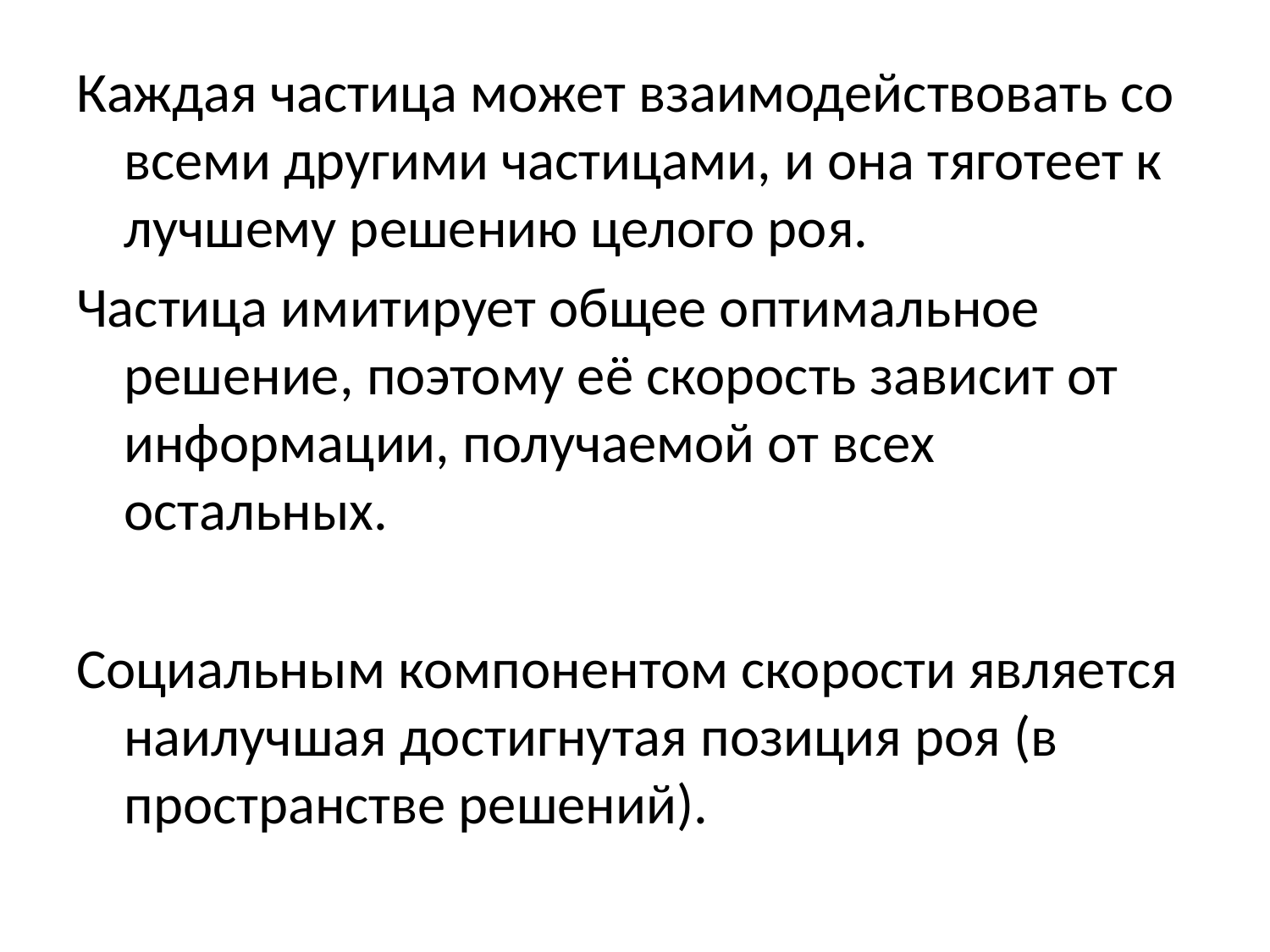

#
Каждая частица может взаимодействовать со всеми другими частицами, и она тяготеет к лучшему решению целого роя.
Частица имитирует общее оптимальное решение, поэтому её скорость зависит от информации, получаемой от всех остальных.

Социальным компонентом скорости является наилучшая достигнутая позиция роя (в пространстве решений).